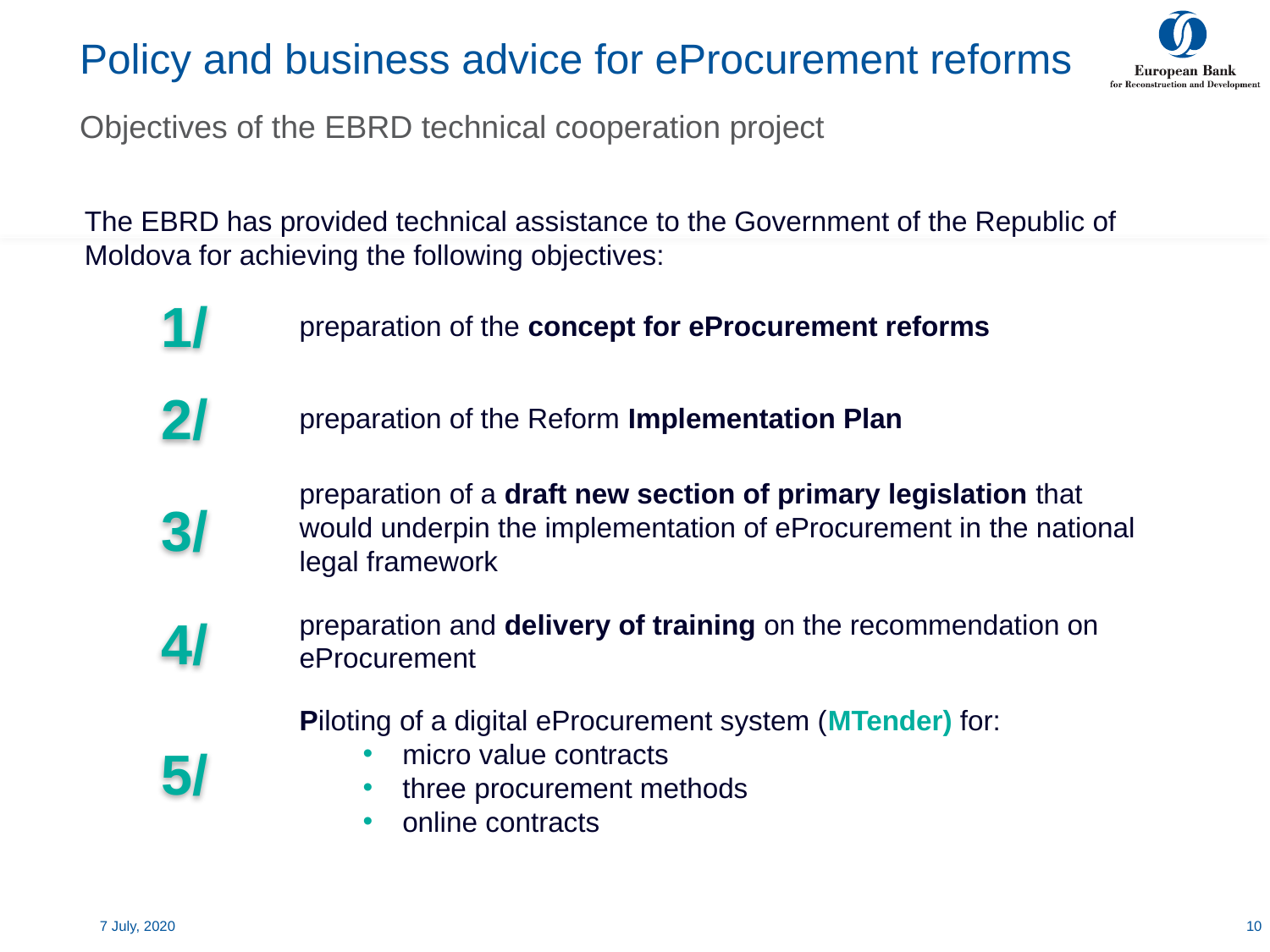

# Policy and business advice for eProcurement reforms
Objectives of the EBRD technical cooperation project
The EBRD has provided technical assistance to the Government of the Republic of Moldova for achieving the following objectives:
1/
preparation of the concept for eProcurement reforms
2/
preparation of the Reform Implementation Plan
preparation of a draft new section of primary legislation that would underpin the implementation of eProcurement in the national legal framework
3/
preparation and delivery of training on the recommendation on eProcurement
4/
Piloting of a digital eProcurement system (MTender) for:
micro value contracts
three procurement methods
online contracts
5/
7 July, 2020
10